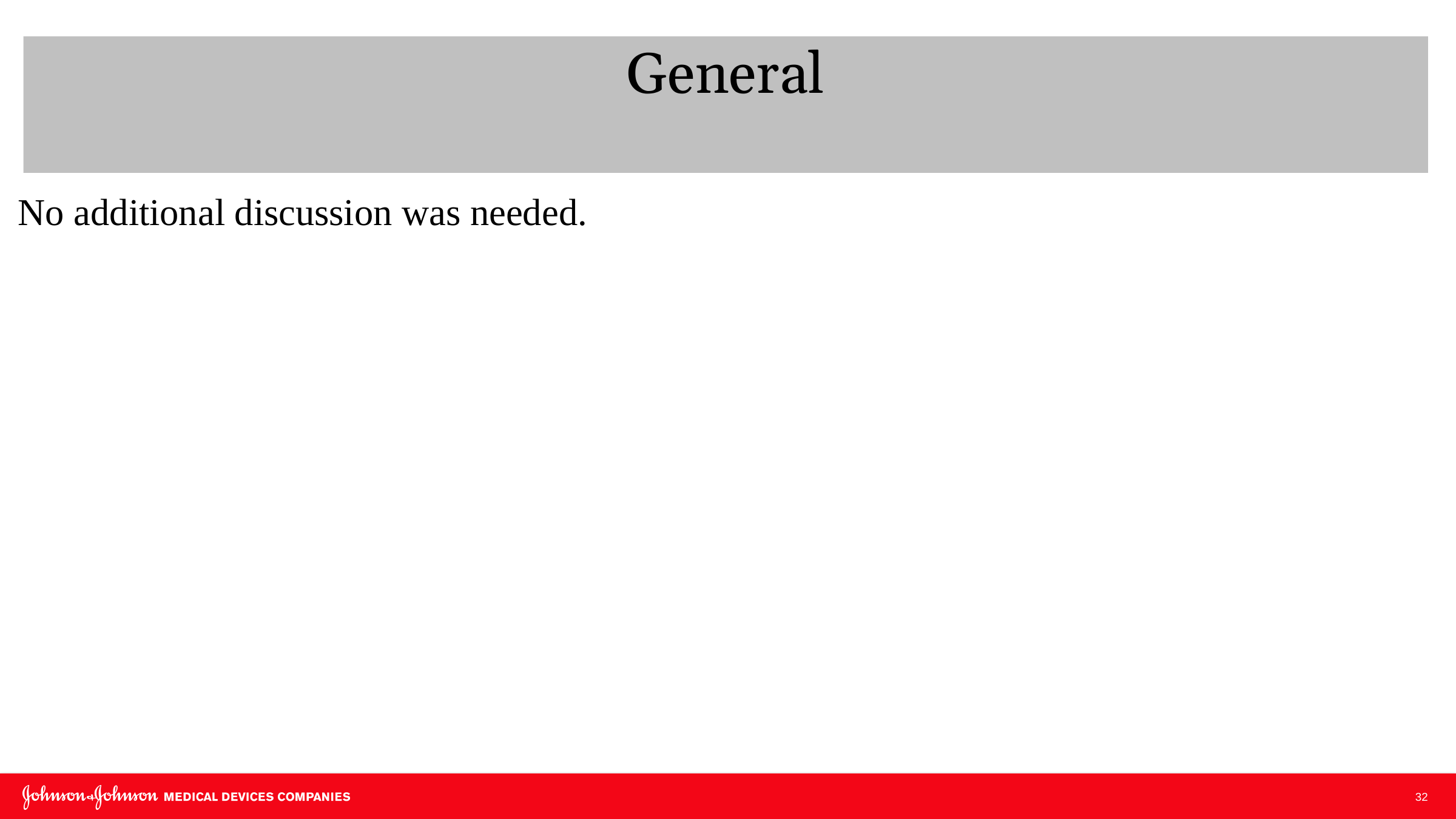

General
No additional discussion was needed.
32